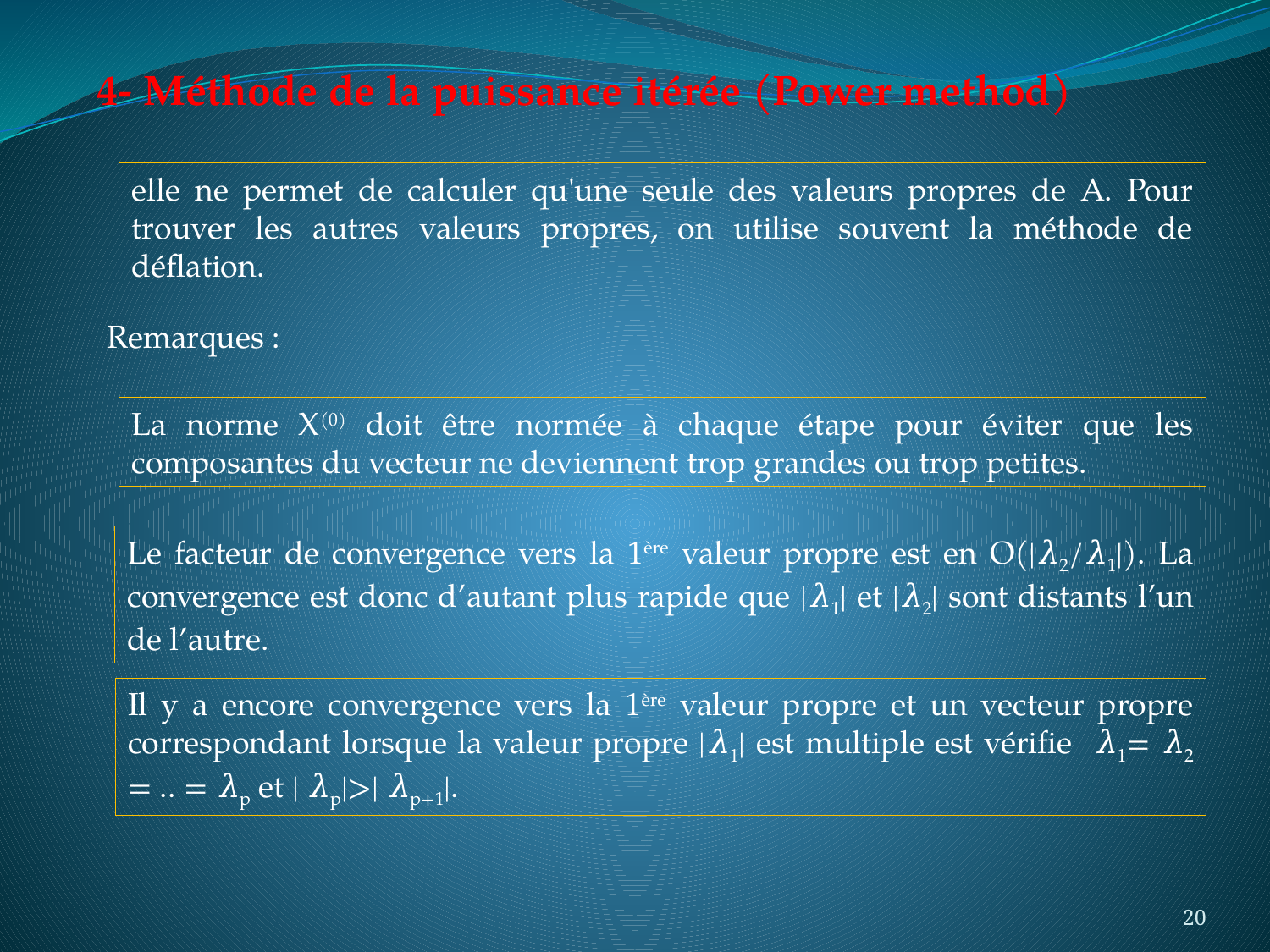

4- Méthode de la puissance itérée (Power method)
elle ne permet de calculer qu'une seule des valeurs propres de A. Pour trouver les autres valeurs propres, on utilise souvent la méthode de déflation.
Remarques :
La norme X(0) doit être normée à chaque étape pour éviter que les composantes du vecteur ne deviennent trop grandes ou trop petites.
Le facteur de convergence vers la 1ère valeur propre est en O(|𝜆2/𝜆1|). La convergence est donc d’autant plus rapide que |𝜆1| et |𝜆2| sont distants l’un de l’autre.
Il y a encore convergence vers la 1ère valeur propre et un vecteur propre correspondant lorsque la valeur propre |𝜆1| est multiple est vérifie  𝜆1= 𝜆2 = .. = 𝜆p et | 𝜆p|>| 𝜆p+1|.
20